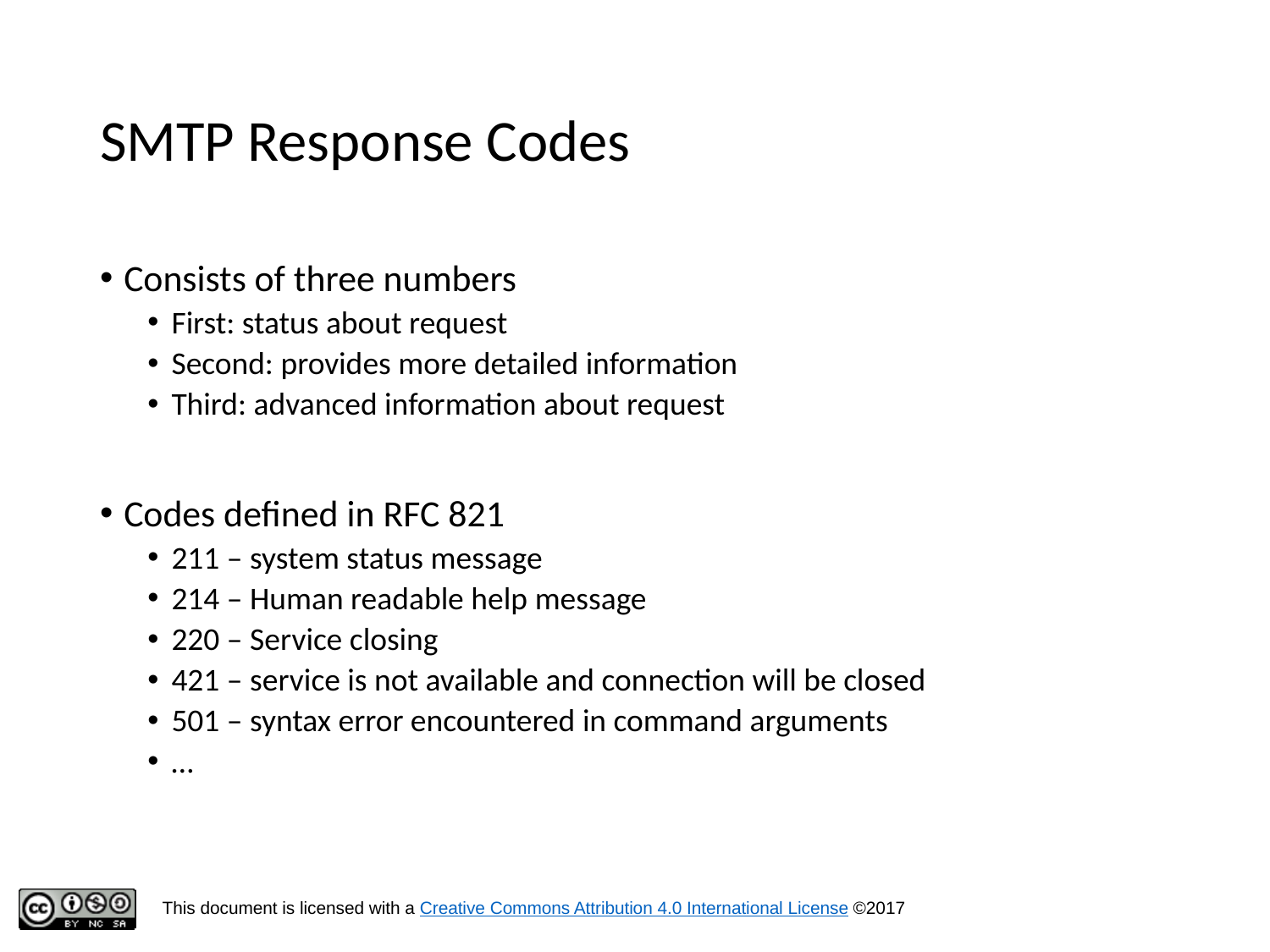

# SMTP Response Codes
Consists of three numbers
First: status about request
Second: provides more detailed information
Third: advanced information about request

Codes defined in RFC 821
211 – system status message
214 – Human readable help message
220 – Service closing
421 – service is not available and connection will be closed
501 – syntax error encountered in command arguments
…